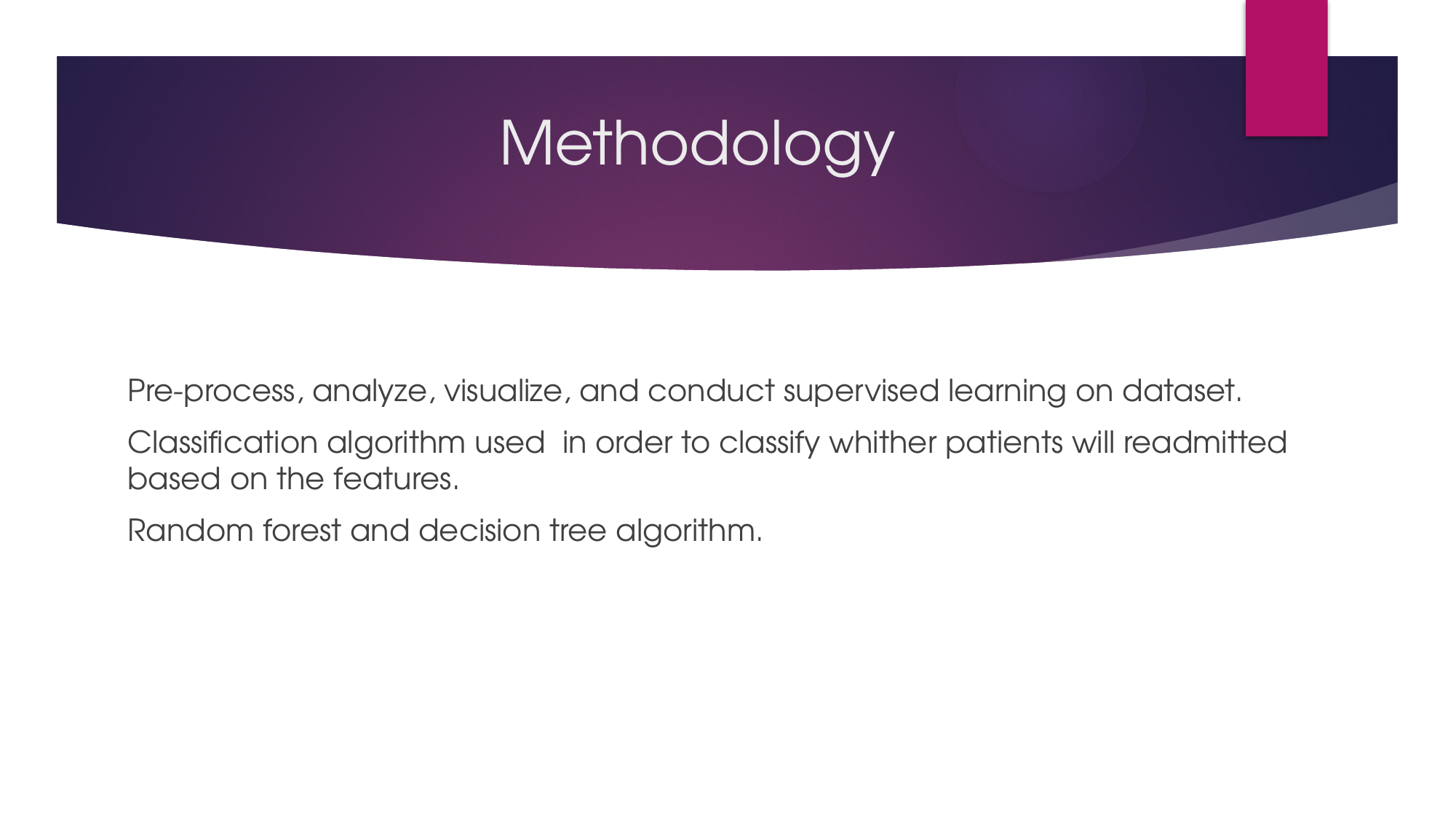

# Methodology

Pre-process, analyze, visualize, and conduct supervised learning on dataset.
Classification algorithm used  in order to classify whither patients will readmitted based on the features.
Random forest and decision tree algorithm.